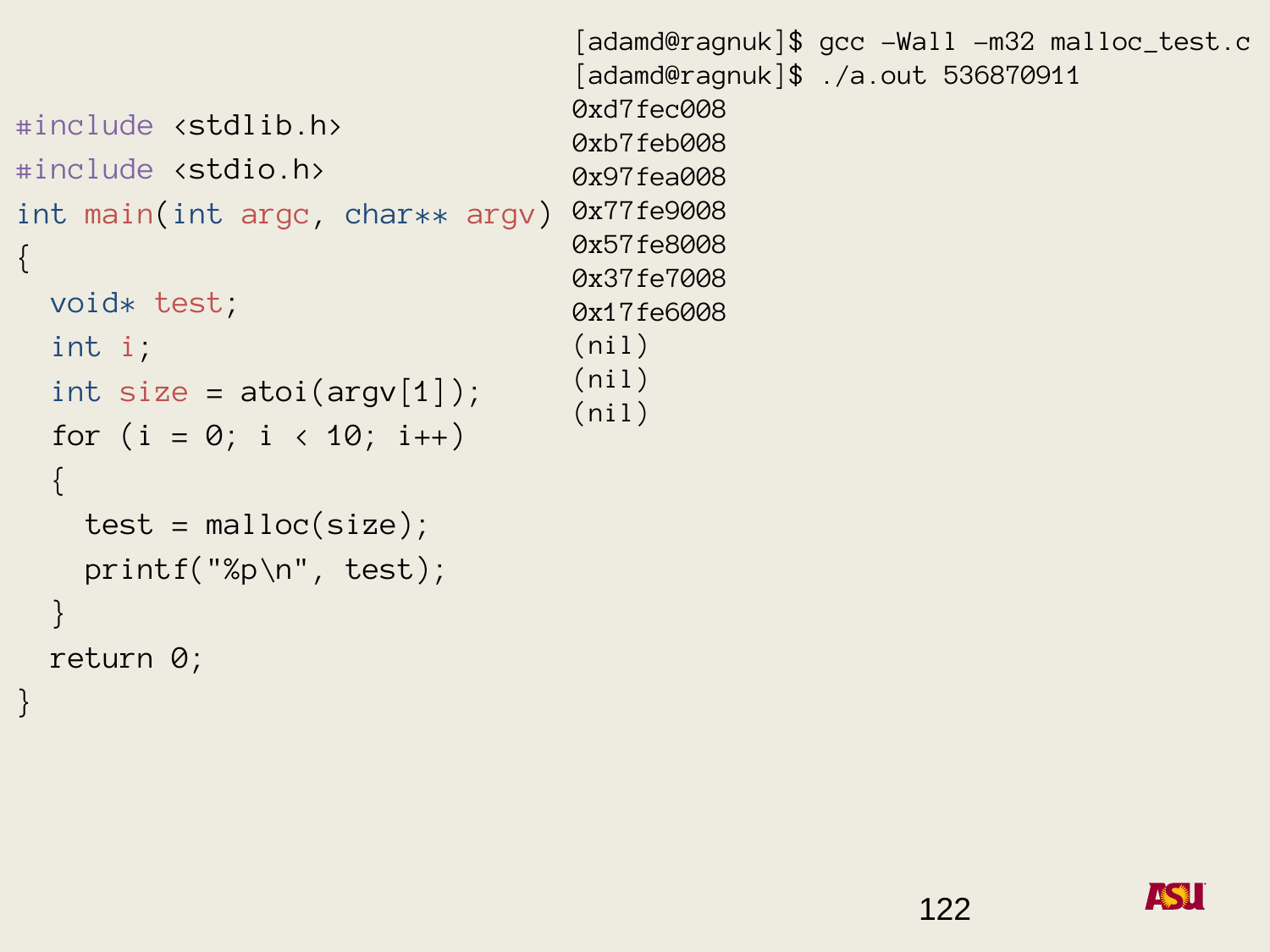

[adamd@ragnuk]$ gcc –Wall –m32 malloc_test.c
[adamd@ragnuk]$ ./a.out 536870911
0xd7fec008
0xb7feb008
0x97fea008
0x77fe9008
0x57fe8008
0x37fe7008
0x17fe6008
(nil)
(nil)
(nil)
#include <stdlib.h>
#include <stdio.h>
int main(int argc, char** argv)
{
  void* test;
  int i;
  int size = atoi(argv[1]);
  for (i = 0; i < 10; i++)
  {
    test = malloc(size);
    printf("%p\n", test);
  }
  return 0;
}
122